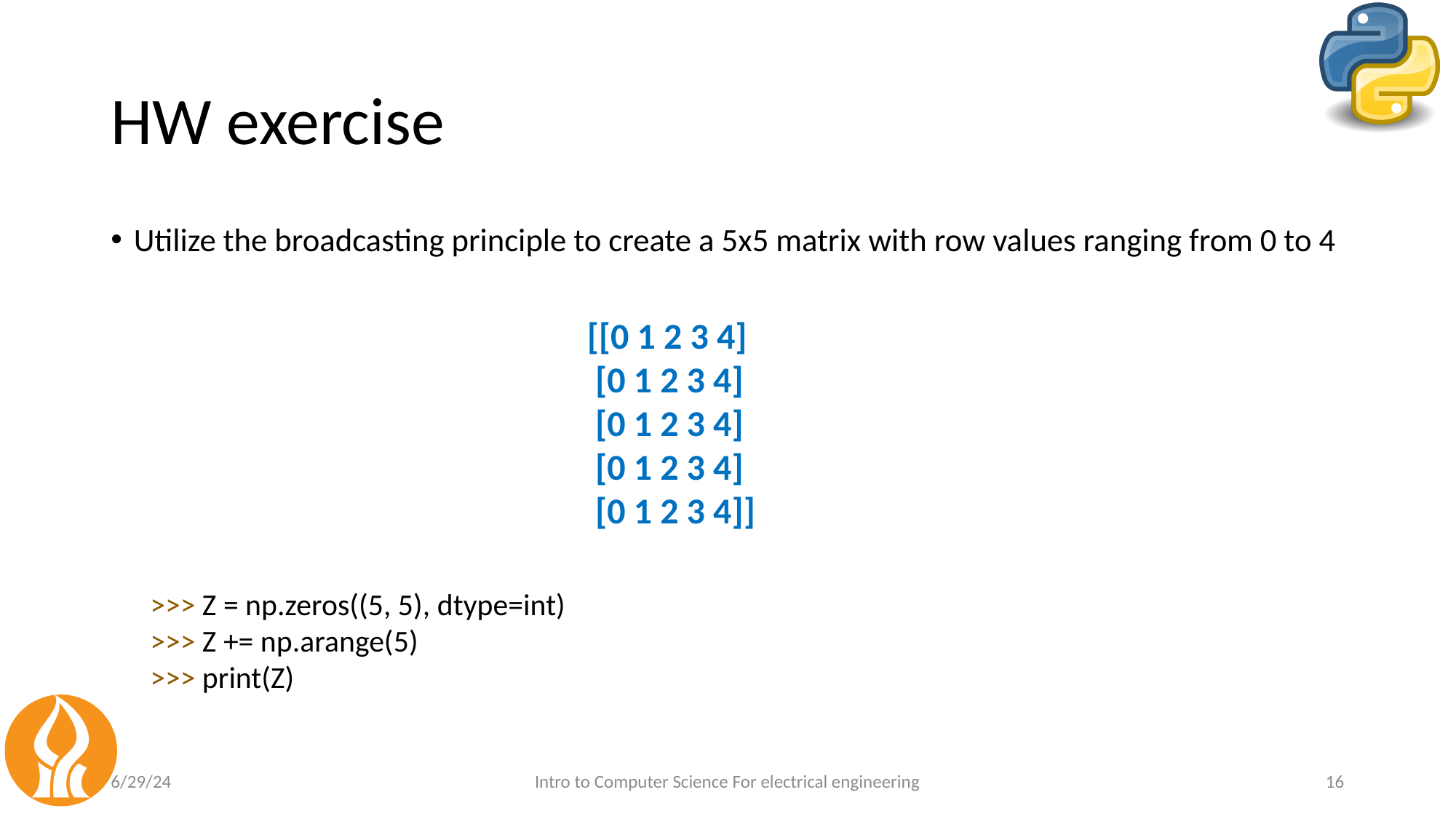

# HW exercise
Utilize the broadcasting principle to create a 5x5 matrix with row values ranging from 0 to 4

[[0 1 2 3 4]
 [0 1 2 3 4]
 [0 1 2 3 4]
 [0 1 2 3 4]
 [0 1 2 3 4]]
>>> Z = np.zeros((5, 5), dtype=int)
>>> Z += np.arange(5)
>>> print(Z)
6/29/24
Intro to Computer Science For electrical engineering
16